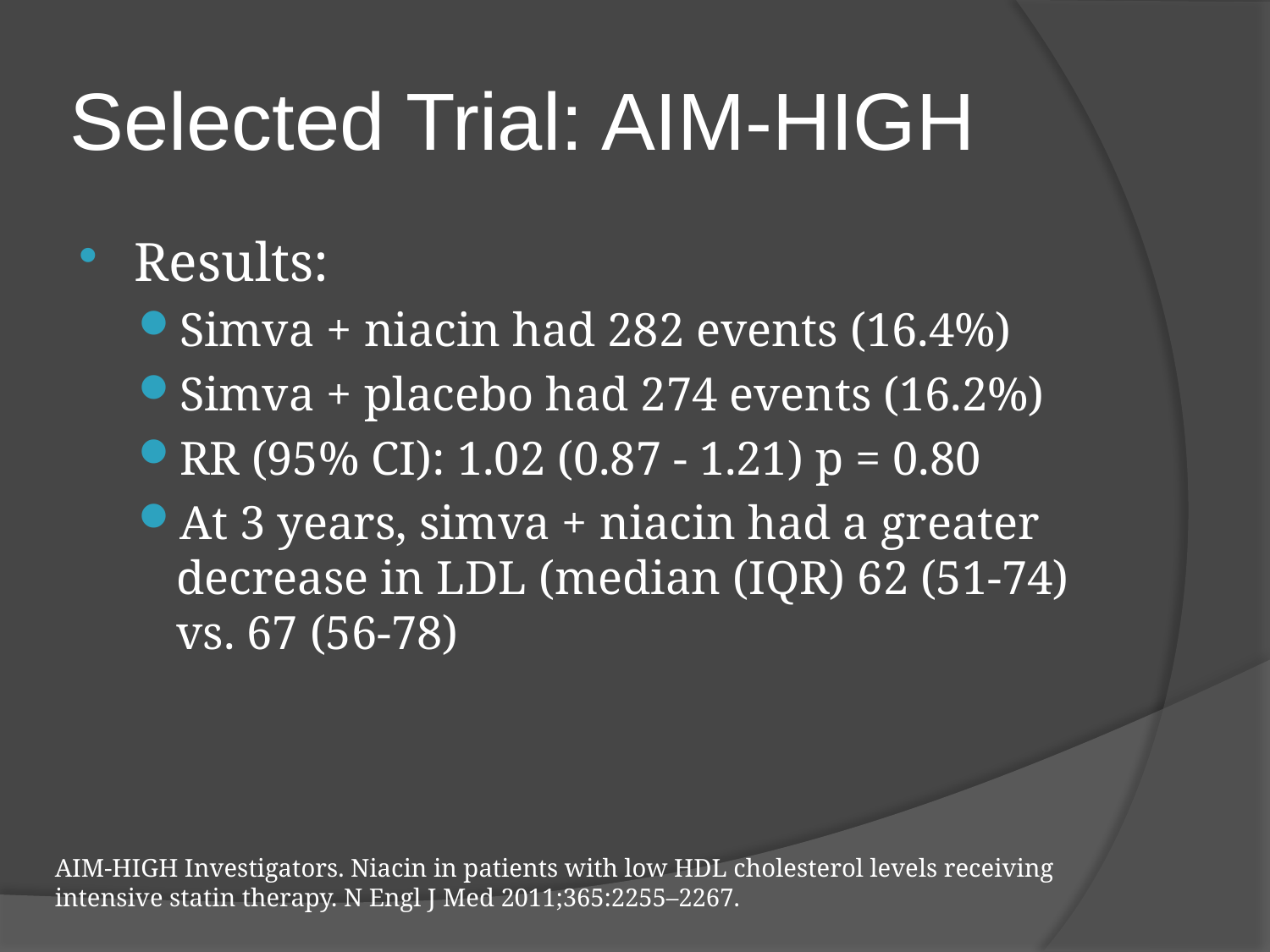

# Selected Trial: AIM-HIGH
Results:
Simva + niacin had 282 events (16.4%)
Simva + placebo had 274 events (16.2%)
RR (95% CI): 1.02 (0.87 - 1.21) p = 0.80
At 3 years, simva + niacin had a greater decrease in LDL (median (IQR) 62 (51-74) vs. 67 (56-78)

AIM-HIGH Investigators. Niacin in patients with low HDL cholesterol levels receiving intensive statin therapy. N Engl J Med 2011;365:2255–2267.